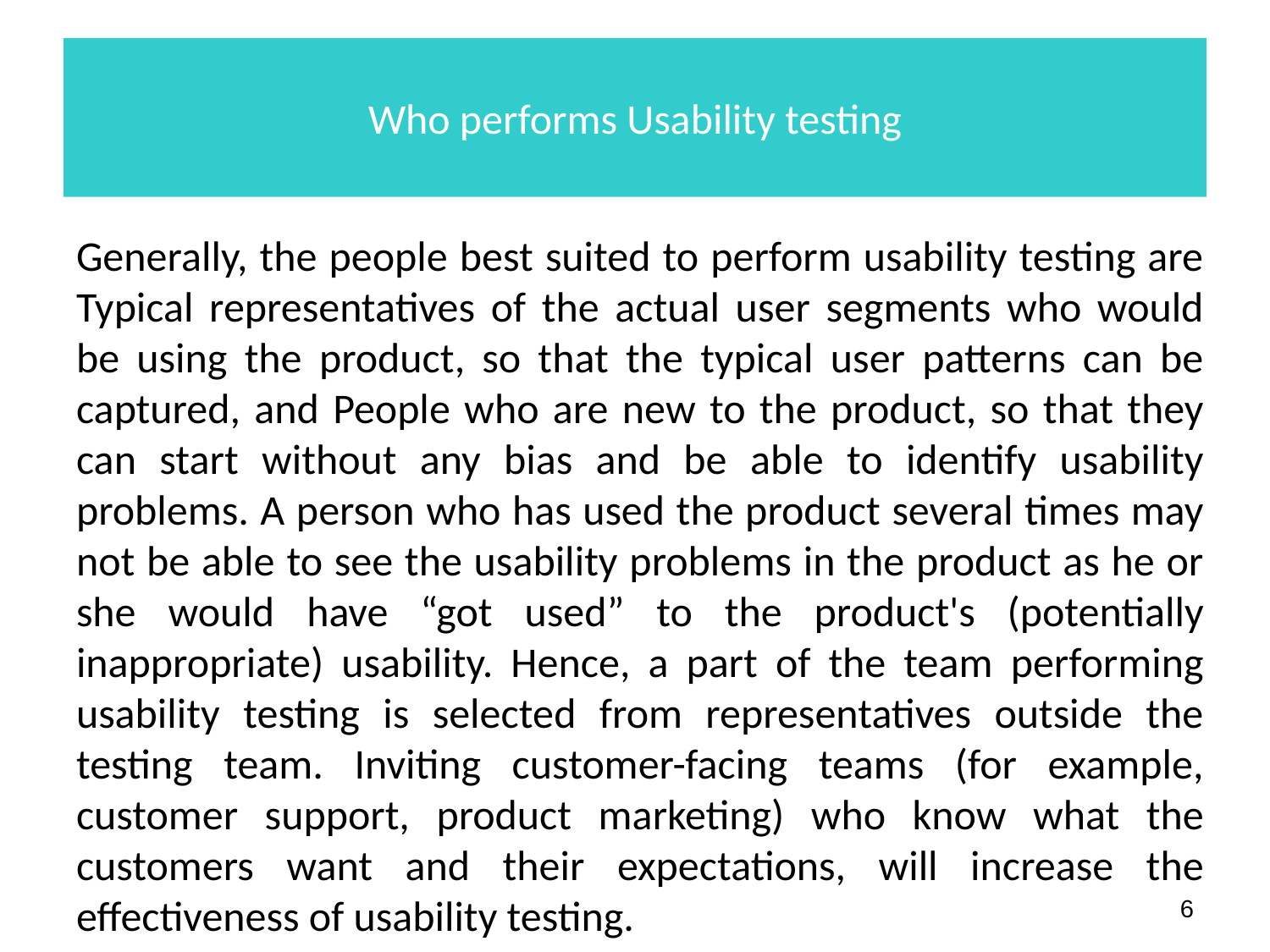

# Who performs Usability testing
Generally, the people best suited to perform usability testing are Typical representatives of the actual user segments who would be using the product, so that the typical user patterns can be captured, and People who are new to the product, so that they can start without any bias and be able to identify usability problems. A person who has used the product several times may not be able to see the usability problems in the product as he or she would have “got used” to the product's (potentially inappropriate) usability. Hence, a part of the team performing usability testing is selected from representatives outside the testing team. Inviting customer-facing teams (for example, customer support, product marketing) who know what the customers want and their expectations, will increase the effectiveness of usability testing.
6